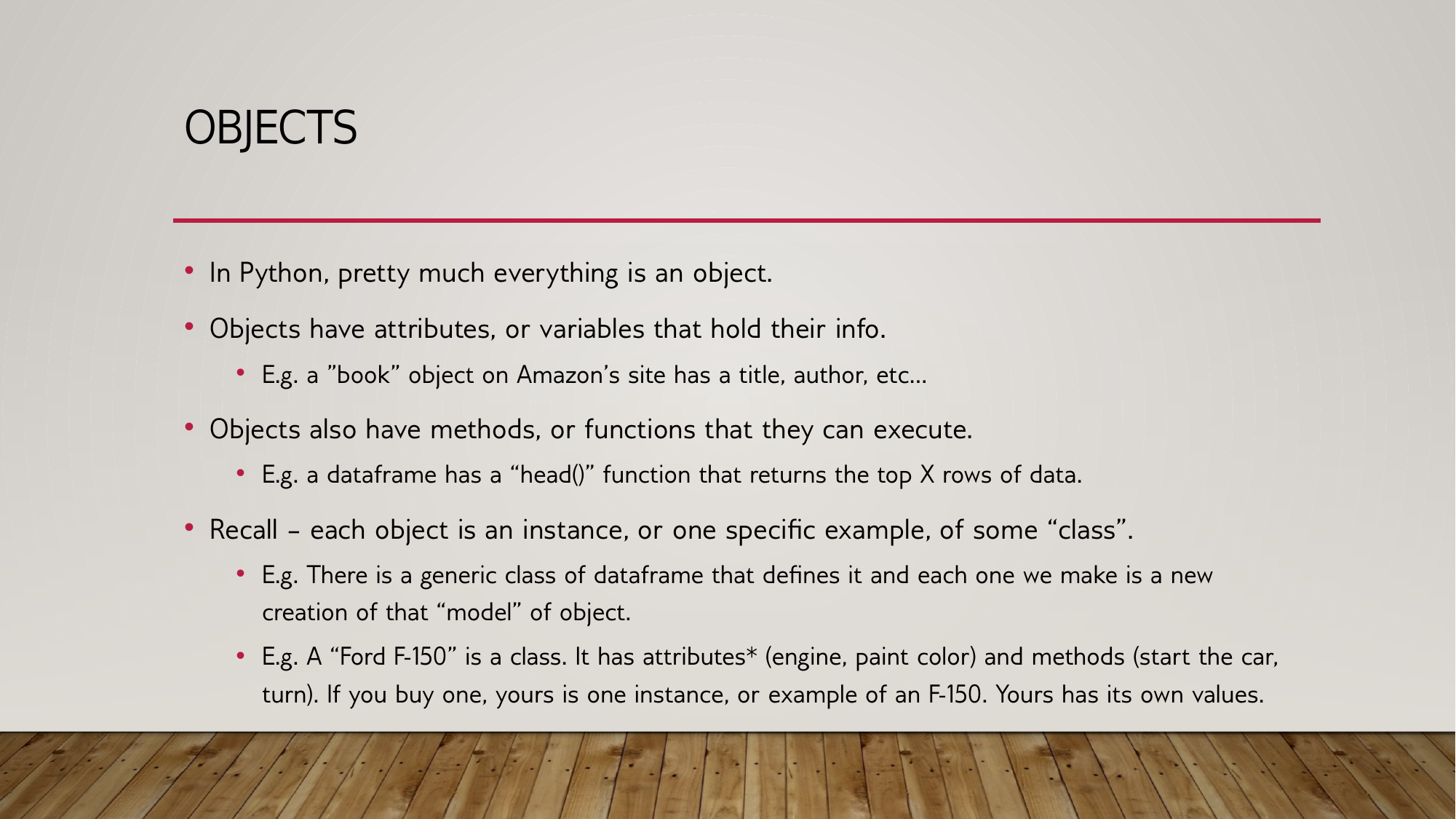

# Objects
In Python, pretty much everything is an object.
Objects have attributes, or variables that hold their info.
E.g. a ”book” object on Amazon’s site has a title, author, etc…
Objects also have methods, or functions that they can execute.
E.g. a dataframe has a “head()” function that returns the top X rows of data.
Recall – each object is an instance, or one specific example, of some “class”.
E.g. There is a generic class of dataframe that defines it and each one we make is a new creation of that “model” of object.
E.g. A “Ford F-150” is a class. It has attributes* (engine, paint color) and methods (start the car, turn). If you buy one, yours is one instance, or example of an F-150. Yours has its own values.